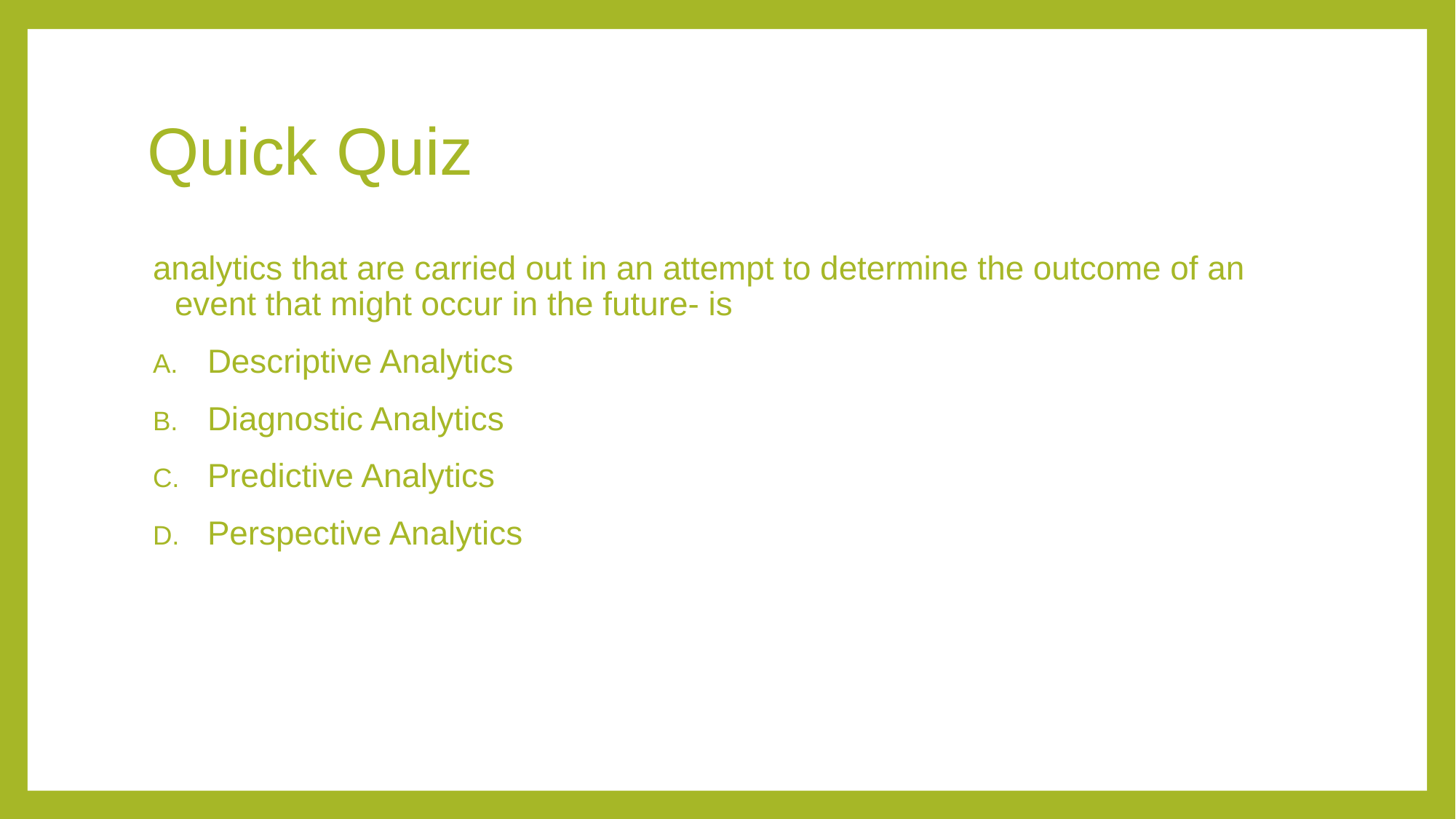

# Quick Quiz
analytics that are carried out in an attempt to determine the outcome of an event that might occur in the future- is
Descriptive Analytics
Diagnostic Analytics
Predictive Analytics
Perspective Analytics